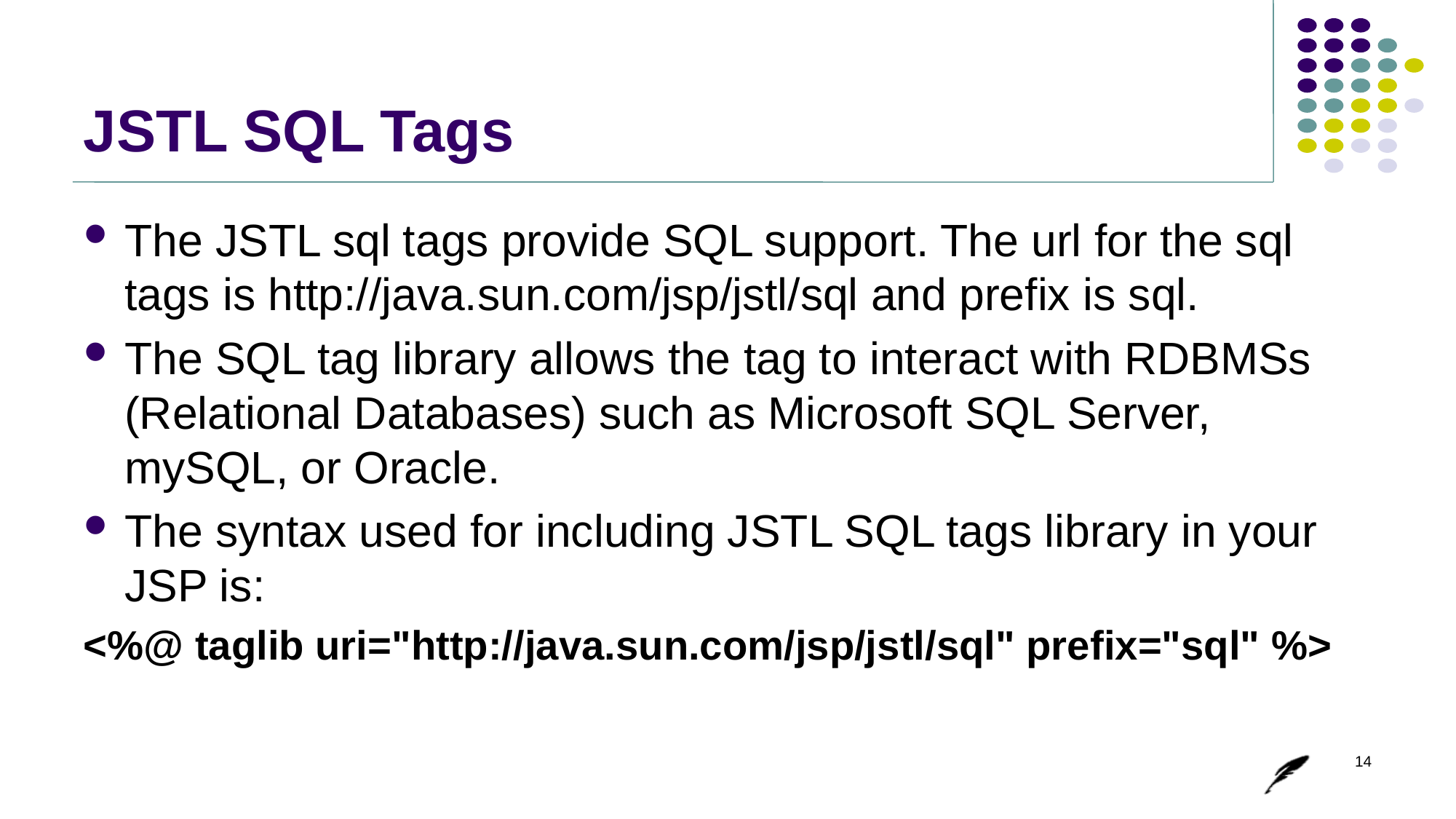

# JSTL SQL Tags
The JSTL sql tags provide SQL support. The url for the sql tags is http://java.sun.com/jsp/jstl/sql and prefix is sql.
The SQL tag library allows the tag to interact with RDBMSs (Relational Databases) such as Microsoft SQL Server, mySQL, or Oracle.
The syntax used for including JSTL SQL tags library in your JSP is:
<%@ taglib uri="http://java.sun.com/jsp/jstl/sql" prefix="sql" %>
14